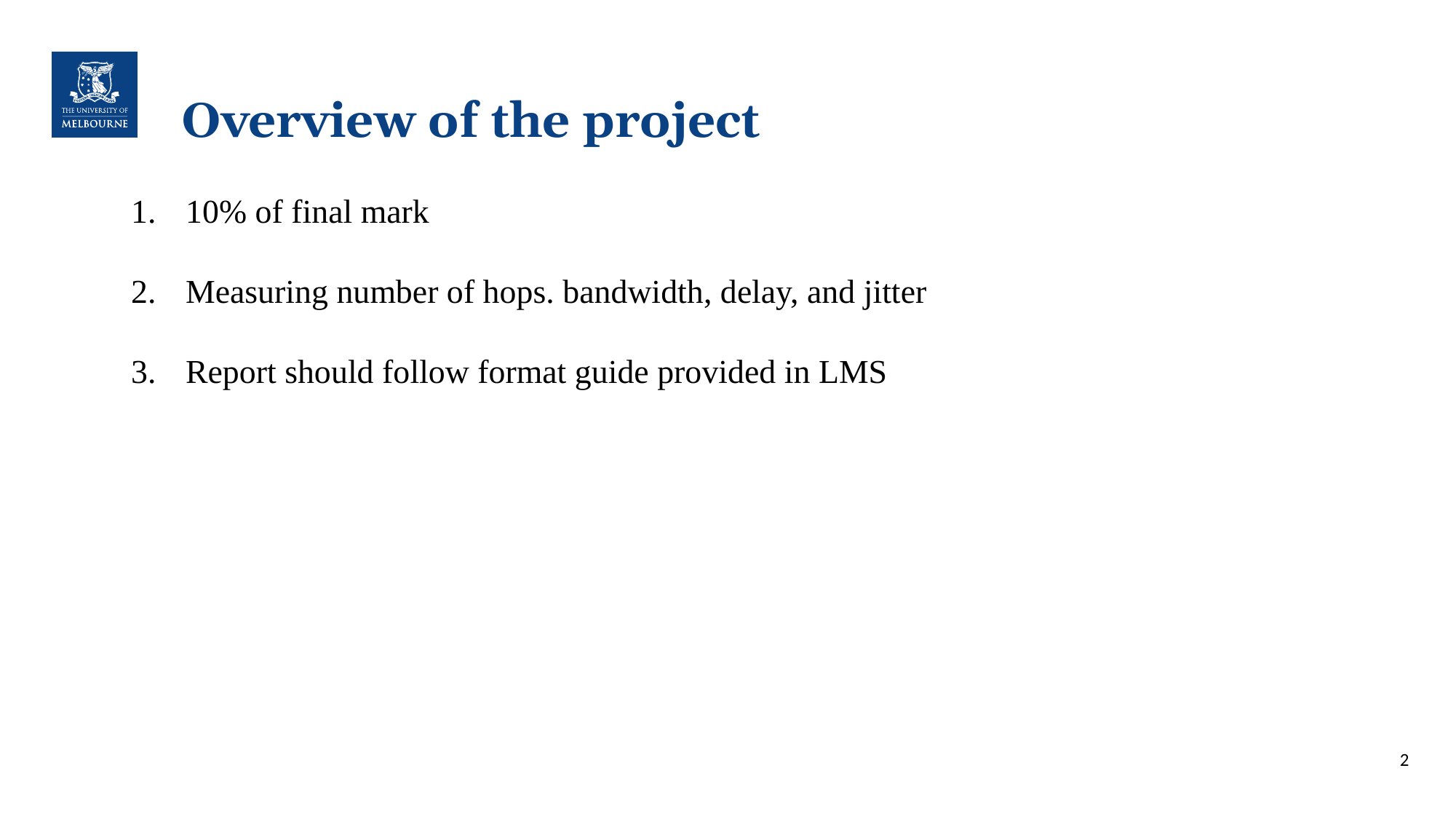

# Overview of the project

10% of final mark

Measuring number of hops. bandwidth, delay, and jitter

Report should follow format guide provided in LMS

2